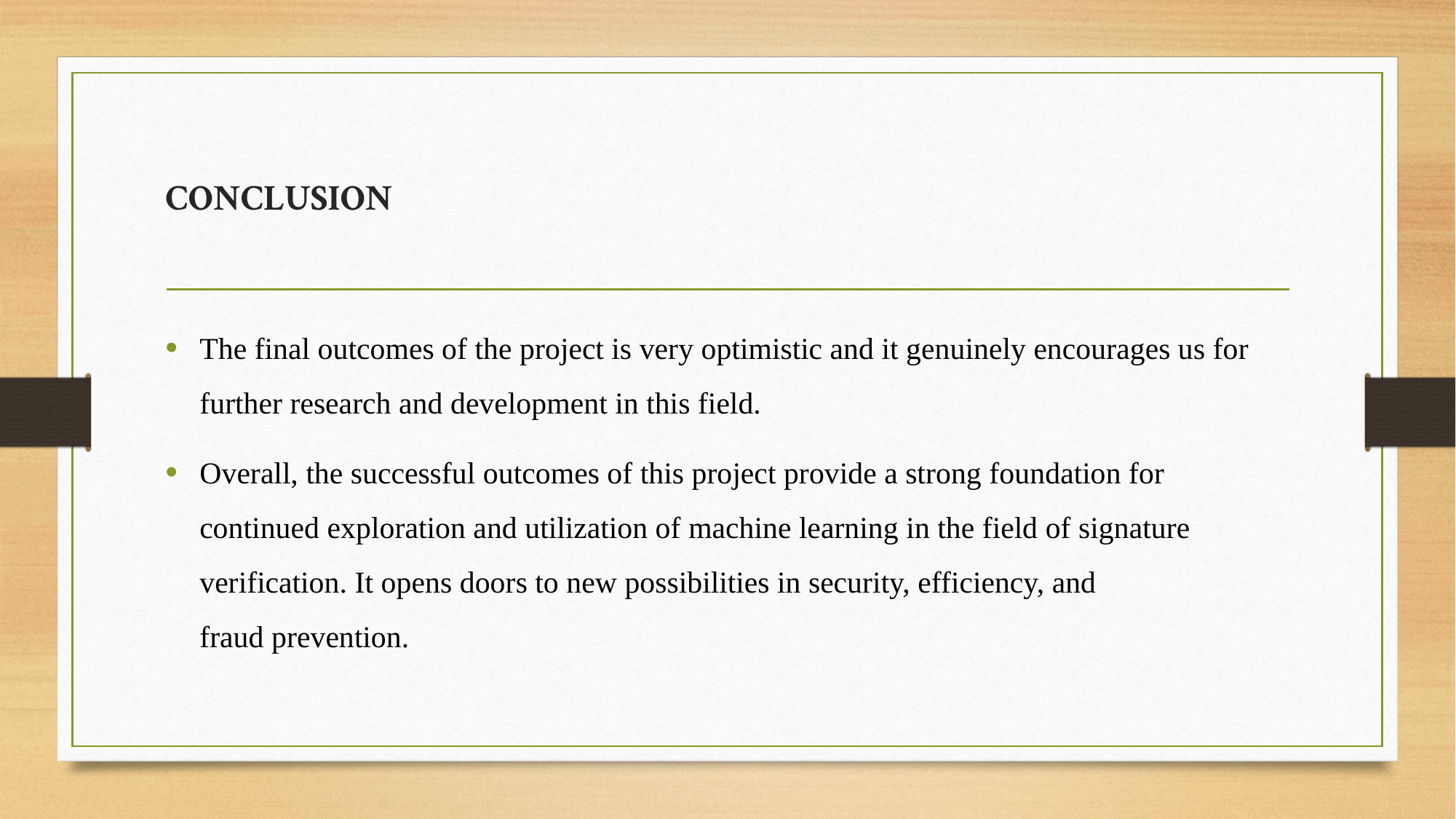

# CONCLUSION
The final outcomes of the project is very optimistic and it genuinely encourages us for further research and development in this field.
Overall, the successful outcomes of this project provide a strong foundation for continued exploration and utilization of machine learning in the field of signature verification. It opens doors to new possibilities in security, efficiency, and fraud prevention.